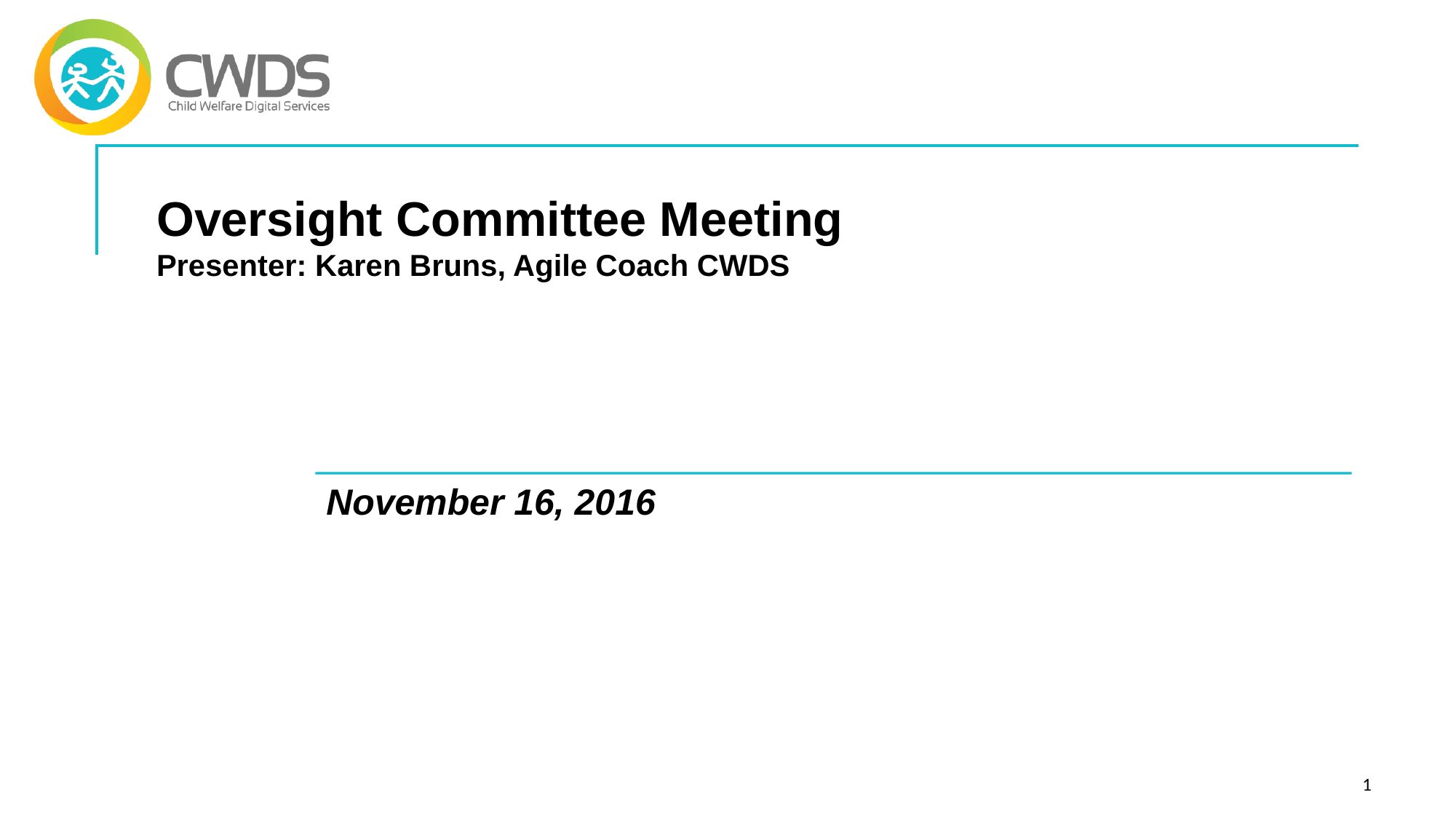

# Oversight Committee Meeting Presenter: Karen Bruns, Agile Coach CWDS
November 16, 2016
1